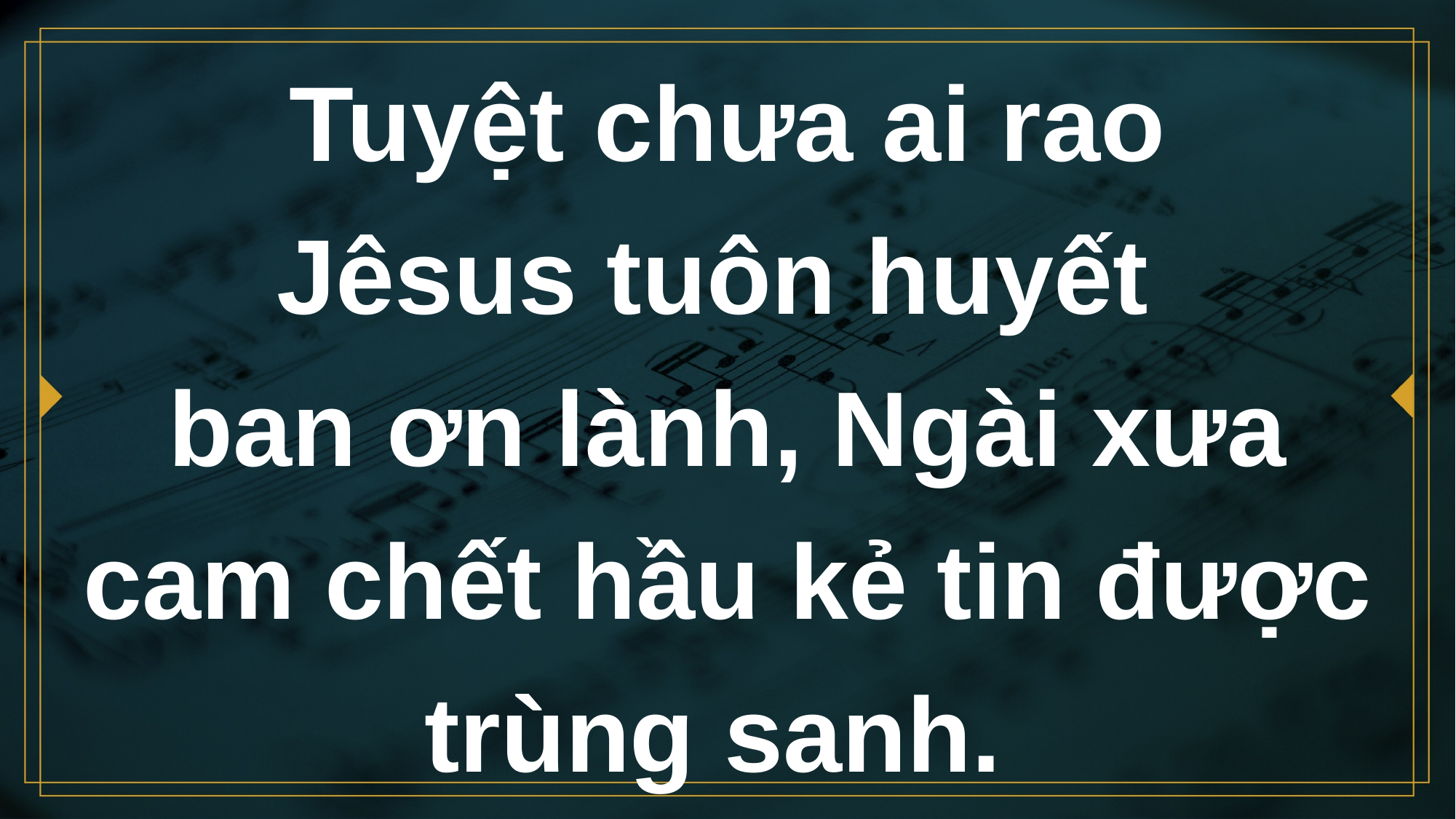

# Tuyệt chưa ai rao Jêsus tuôn huyết ban ơn lành, Ngài xưa cam chết hầu kẻ tin được trùng sanh.